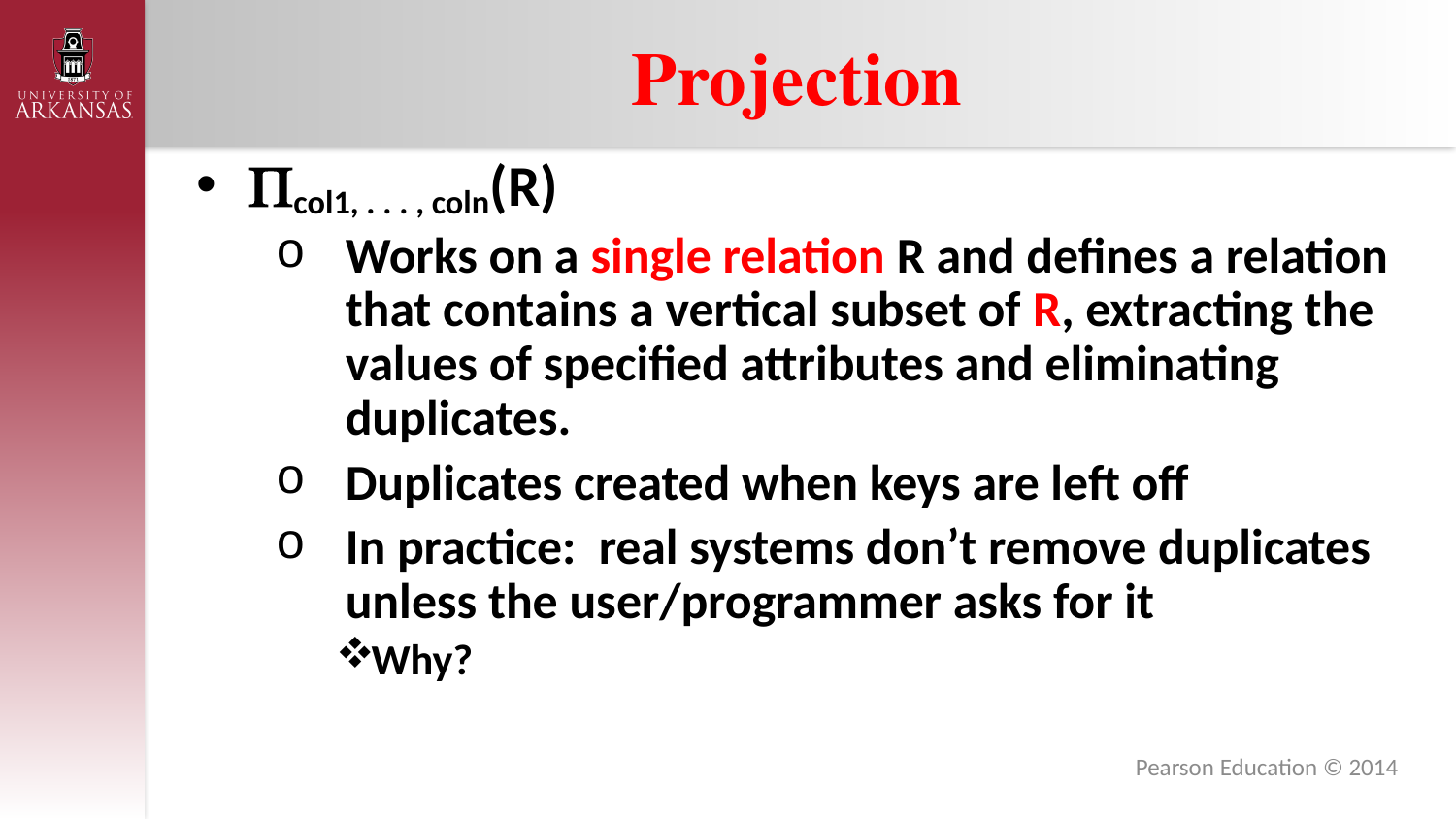

# Projection
Πcol1, . . . , coln(R)
Works on a single relation R and defines a relation that contains a vertical subset of R, extracting the values of specified attributes and eliminating duplicates.
Duplicates created when keys are left off
In practice:  real systems don’t remove duplicates unless the user/programmer asks for it
Why?

Pearson Education © 2014